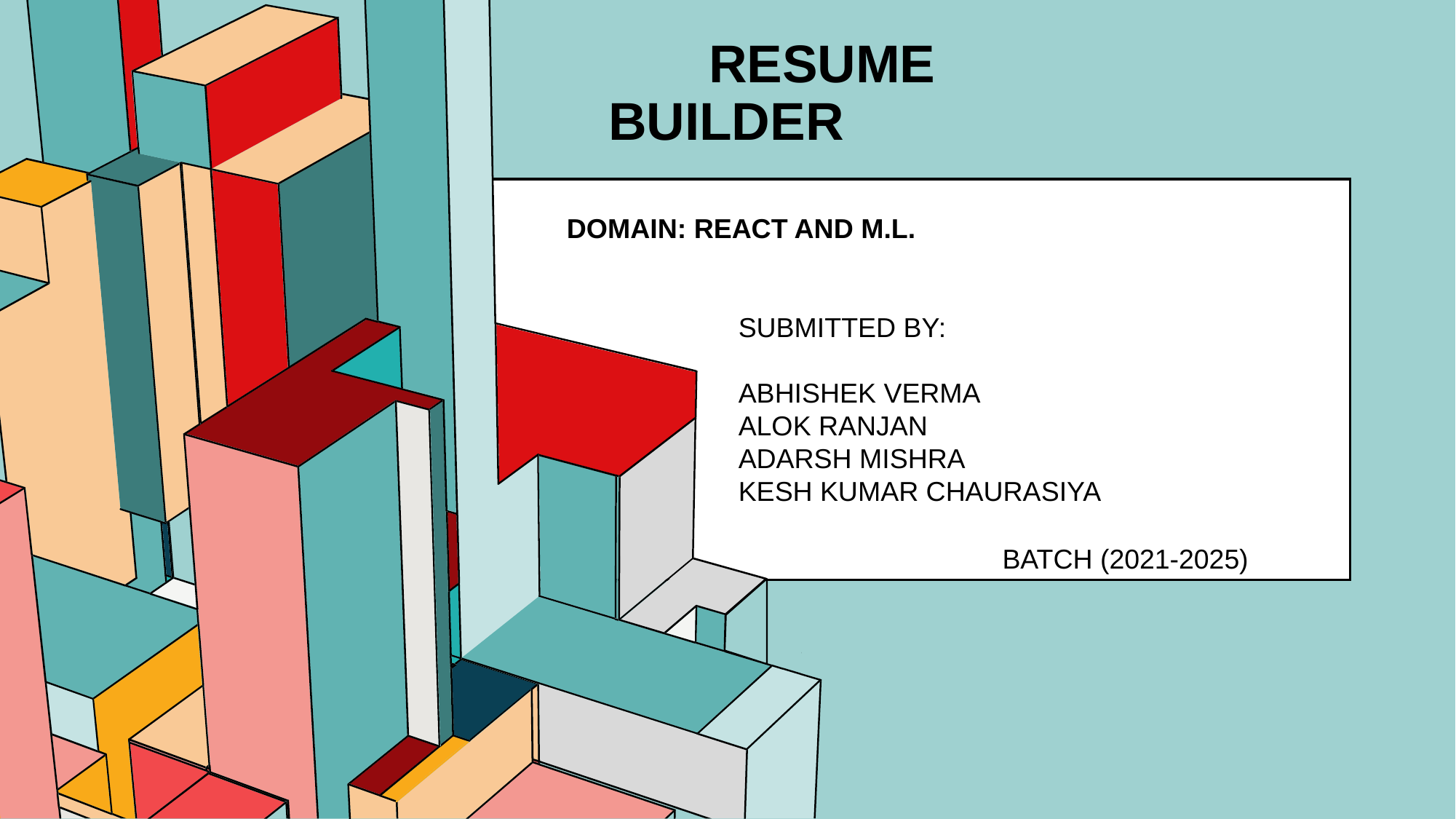

# resume builder
DOMAIN: REACT AND M.L.
SUBMITTED BY:

ABHISHEK VERMA
ALOK RANJAN
ADARSH MISHRA
KESH KUMAR CHAURASIYA
BATCH (2021-2025)